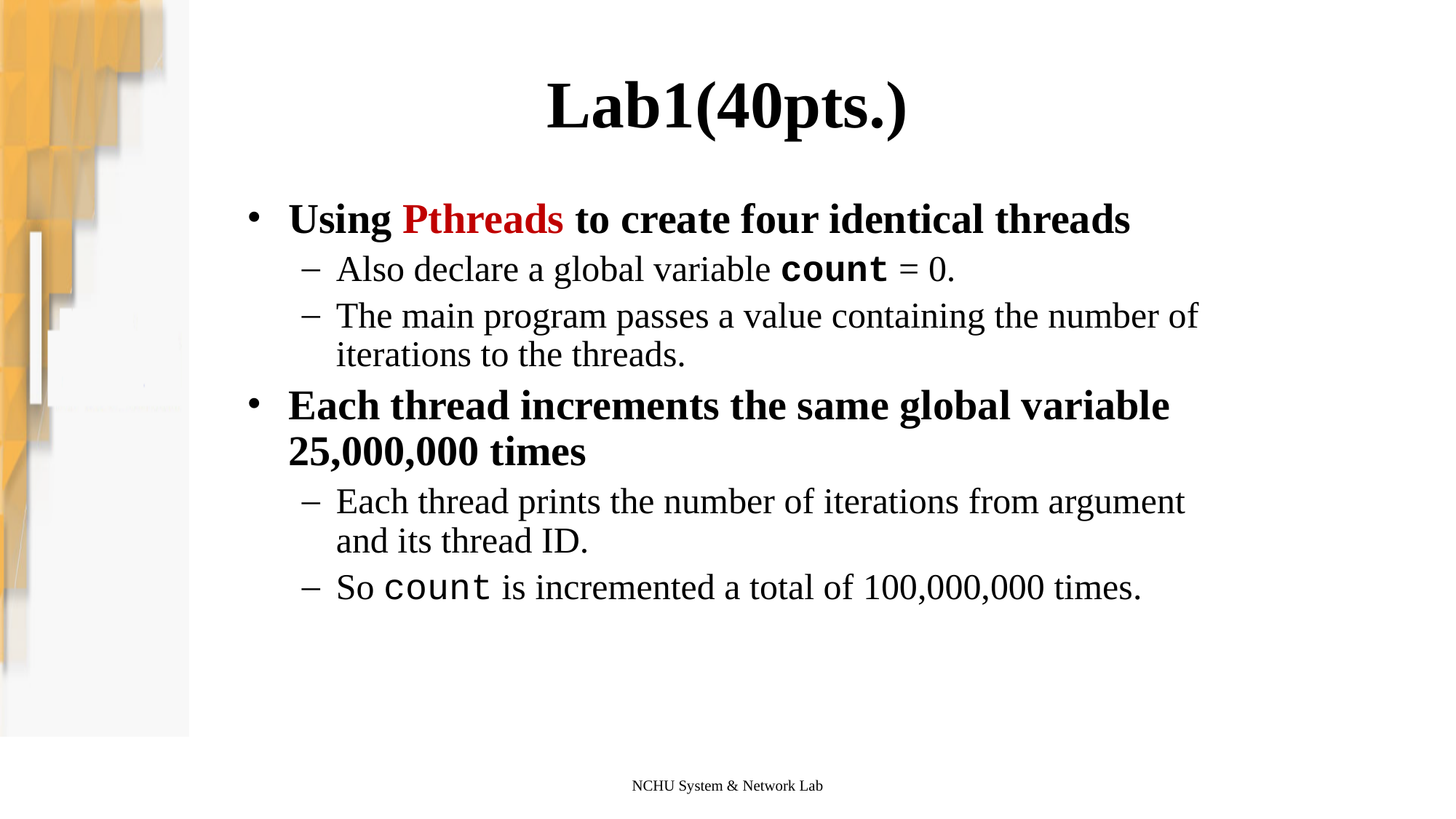

# Lab1(40pts.)
Using Pthreads to create four identical threads
Also declare a global variable count = 0.
The main program passes a value containing the number of iterations to the threads.
Each thread increments the same global variable 25,000,000 times
Each thread prints the number of iterations from argument and its thread ID.
So count is incremented a total of 100,000,000 times.

NCHU System & Network Lab